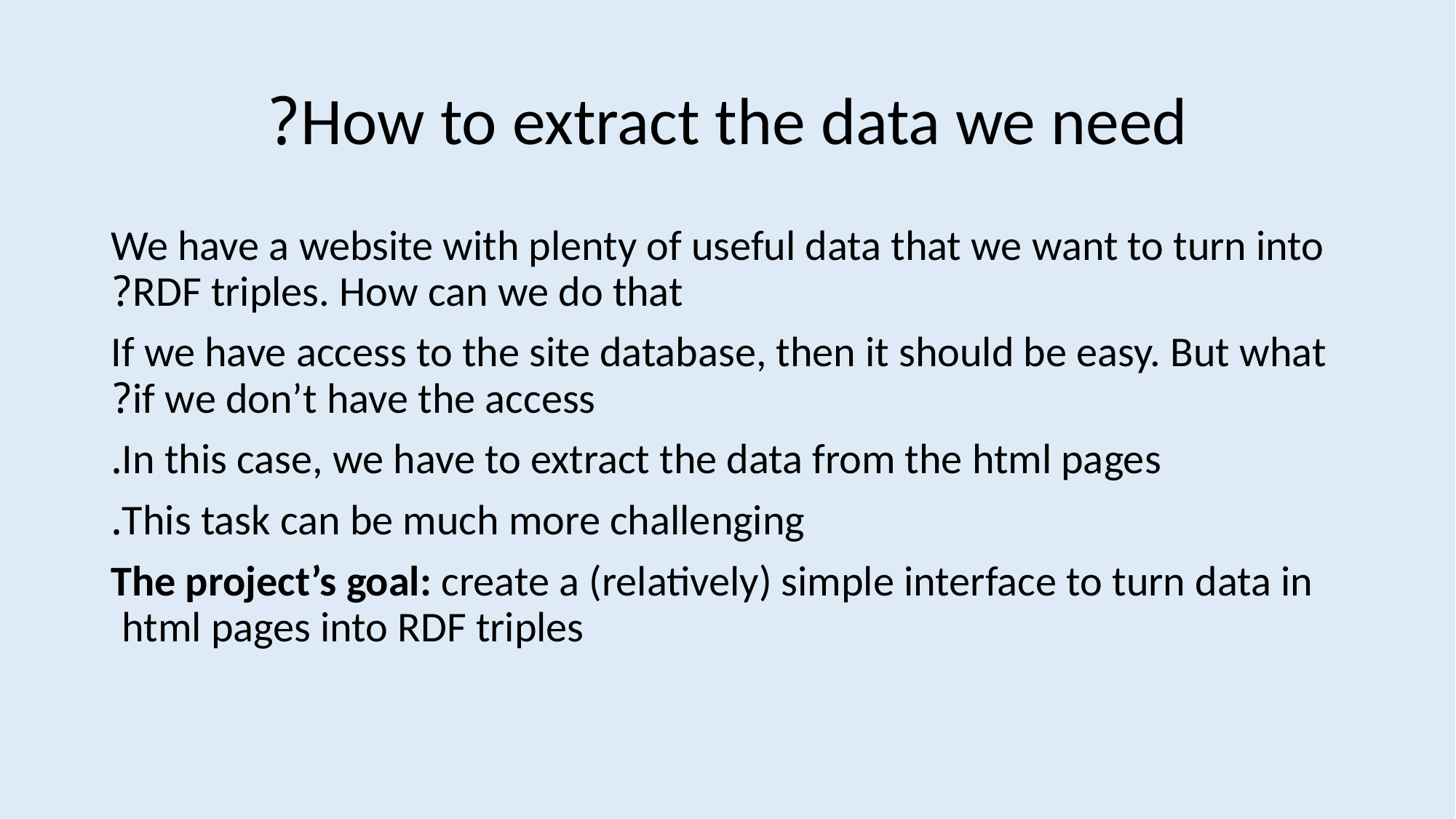

# How to extract the data we need?
We have a website with plenty of useful data that we want to turn into RDF triples. How can we do that?
If we have access to the site database, then it should be easy. But what if we don’t have the access?
In this case, we have to extract the data from the html pages.
This task can be much more challenging.
The project’s goal: create a (relatively) simple interface to turn data in html pages into RDF triples